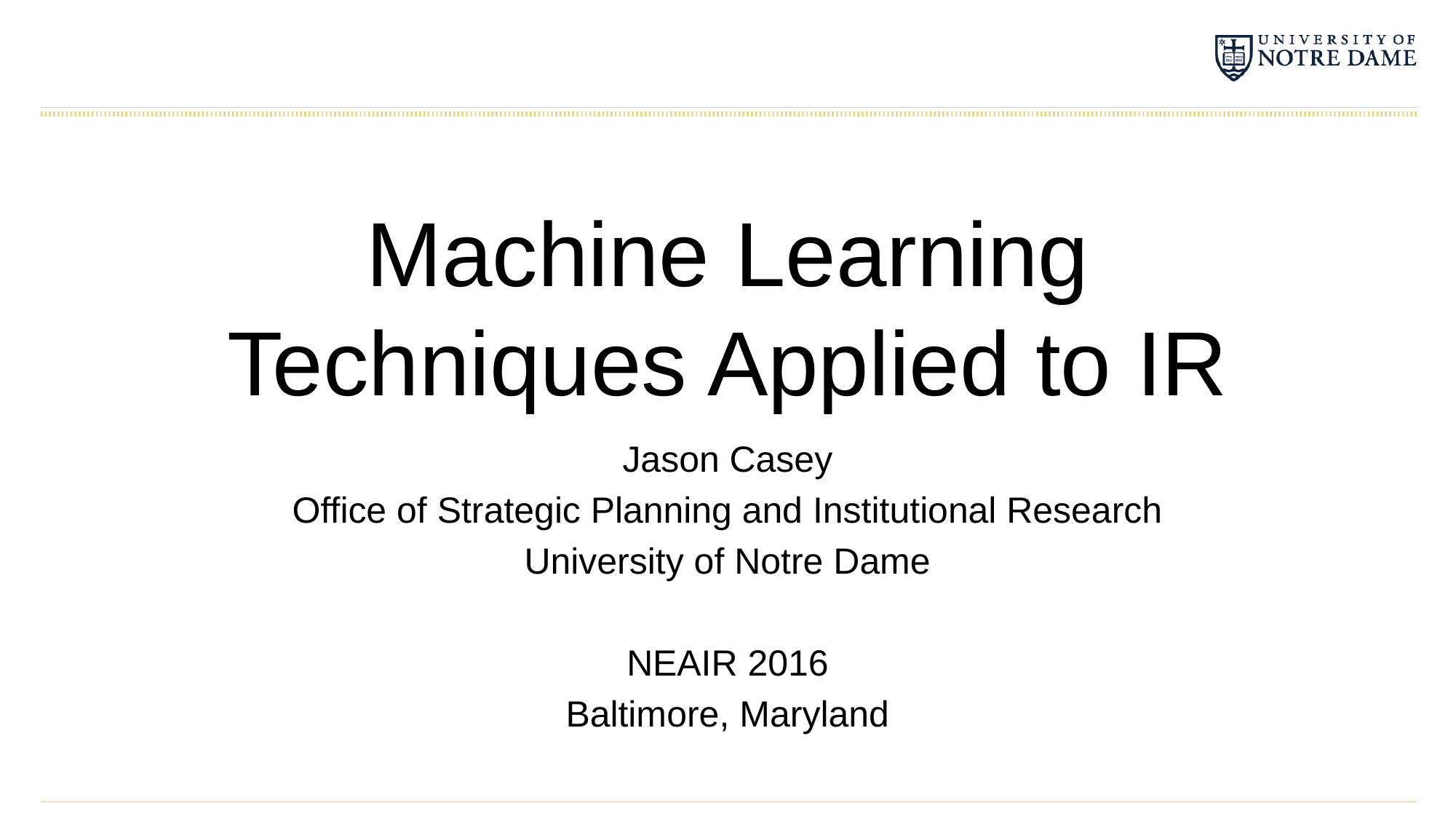

# Machine Learning Techniques Applied to IR
Jason Casey
Office of Strategic Planning and Institutional Research
University of Notre Dame

NEAIR 2016
Baltimore, Maryland